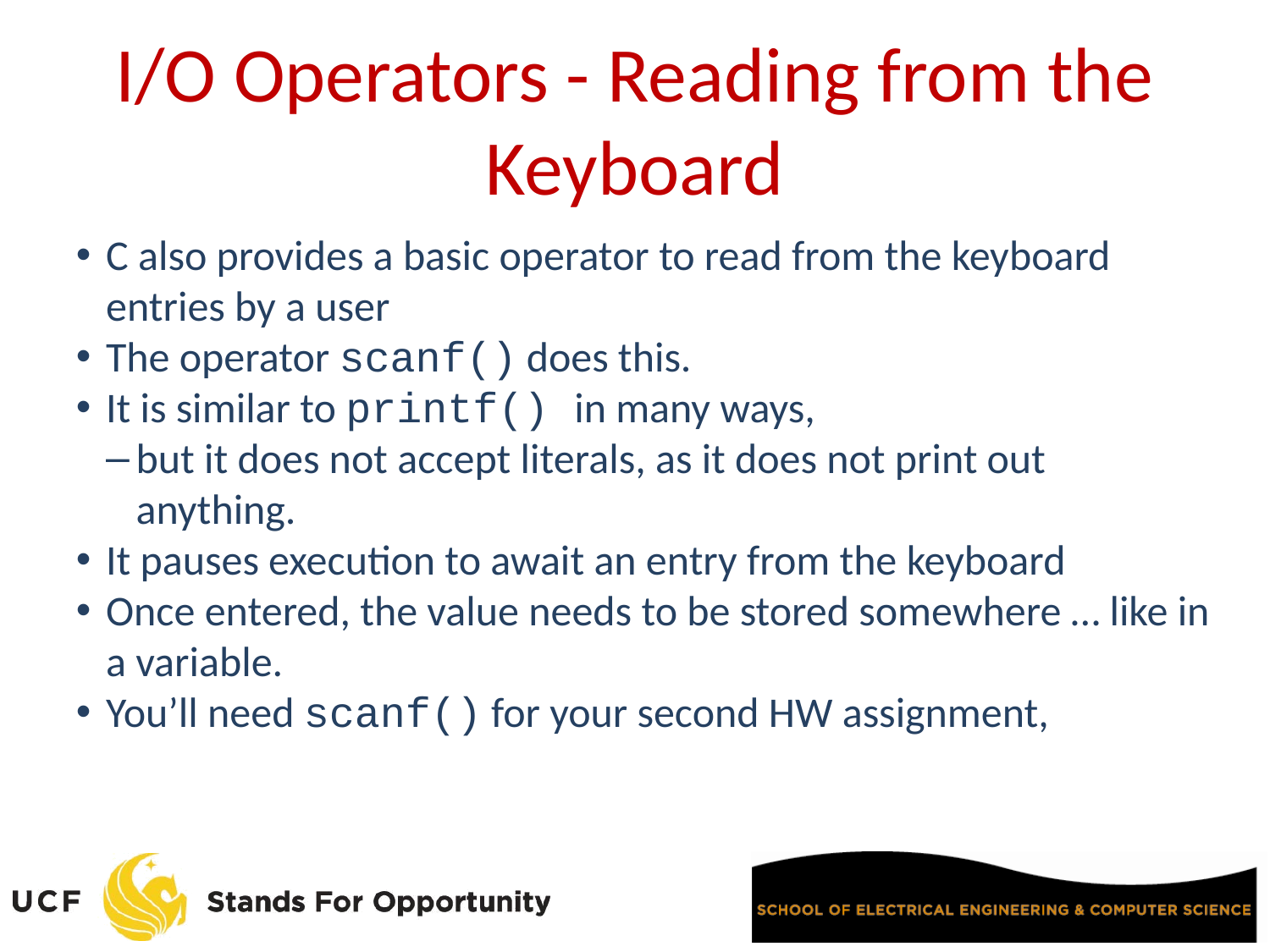

I/O Operators - Reading from the Keyboard
C also provides a basic operator to read from the keyboard entries by a user
The operator scanf() does this.
It is similar to printf() in many ways,
but it does not accept literals, as it does not print out anything.
It pauses execution to await an entry from the keyboard
Once entered, the value needs to be stored somewhere … like in a variable.
You’ll need scanf() for your second HW assignment,